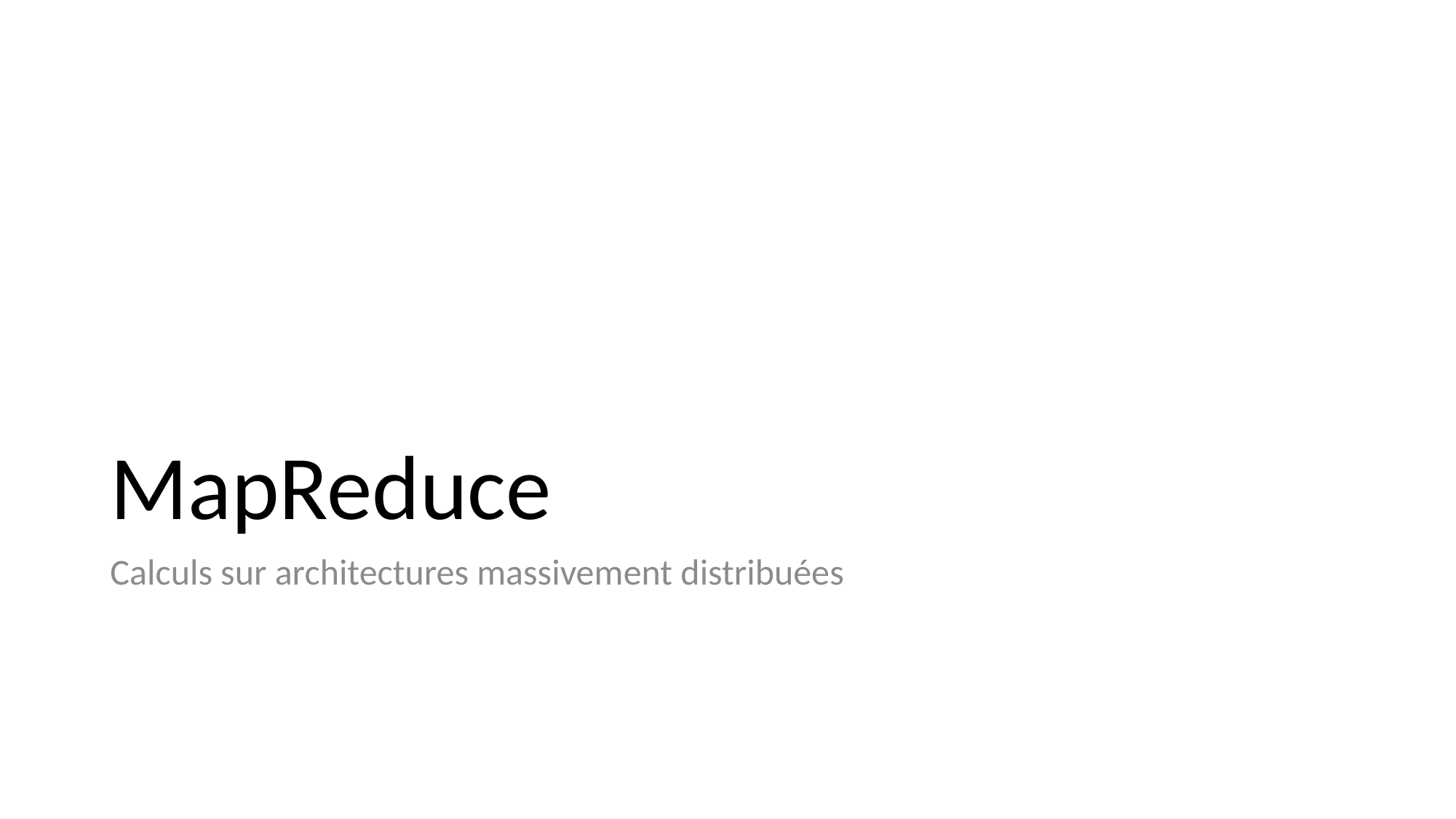

# MapReduce
Calculs sur architectures massivement distribuées